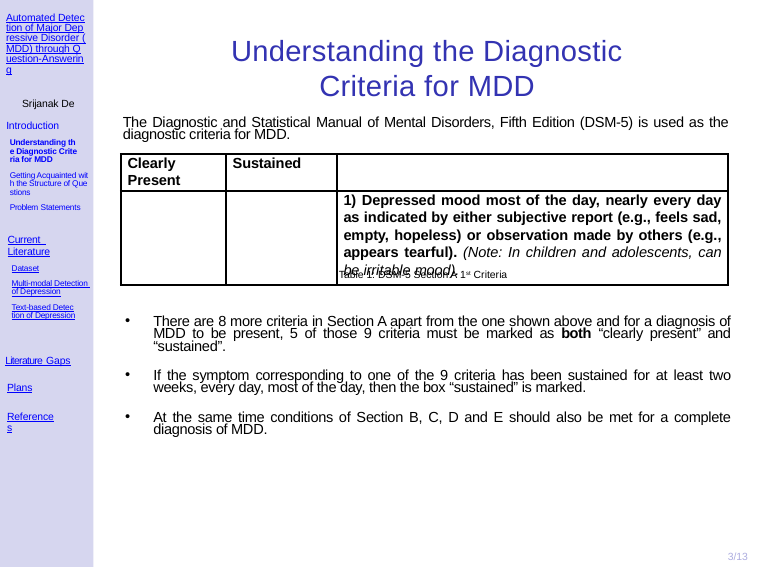

Automated Detection of Major Depressive Disorder (MDD) through Question-Answering
# Understanding the Diagnostic Criteria for MDD
Srijanak De
Introduction
Understanding the Diagnostic Criteria for MDD
Getting Acquainted with the Structure of Questions
Problem Statements
The Diagnostic and Statistical Manual of Mental Disorders, Fifth Edition (DSM-5) is used as the diagnostic criteria for MDD.
| Clearly Present | Sustained |  |
| --- | --- | --- |
|  |  | 1) Depressed mood most of the day, nearly every day as indicated by either subjective report (e.g., feels sad, empty, hopeless) or observation made by others (e.g., appears tearful). (Note: In children and adolescents, can be irritable mood). |
Current  Literature
Dataset
Multi-modal Detection of Depression
Text-based Detection of Depression
Table 1: DSM-5 Section A 1st Criteria
There are 8 more criteria in Section A apart from the one shown above and for a diagnosis of MDD to be present, 5 of those 9 criteria must be marked as both “clearly present” and “sustained”.

If the symptom corresponding to one of the 9 criteria has been sustained for at least two weeks, every day, most of the day, then the box “sustained” is marked.

At the same time conditions of Section B, C, D and E should also be met for a complete diagnosis of MDD.
Literature Gaps
Plans
References
3/13